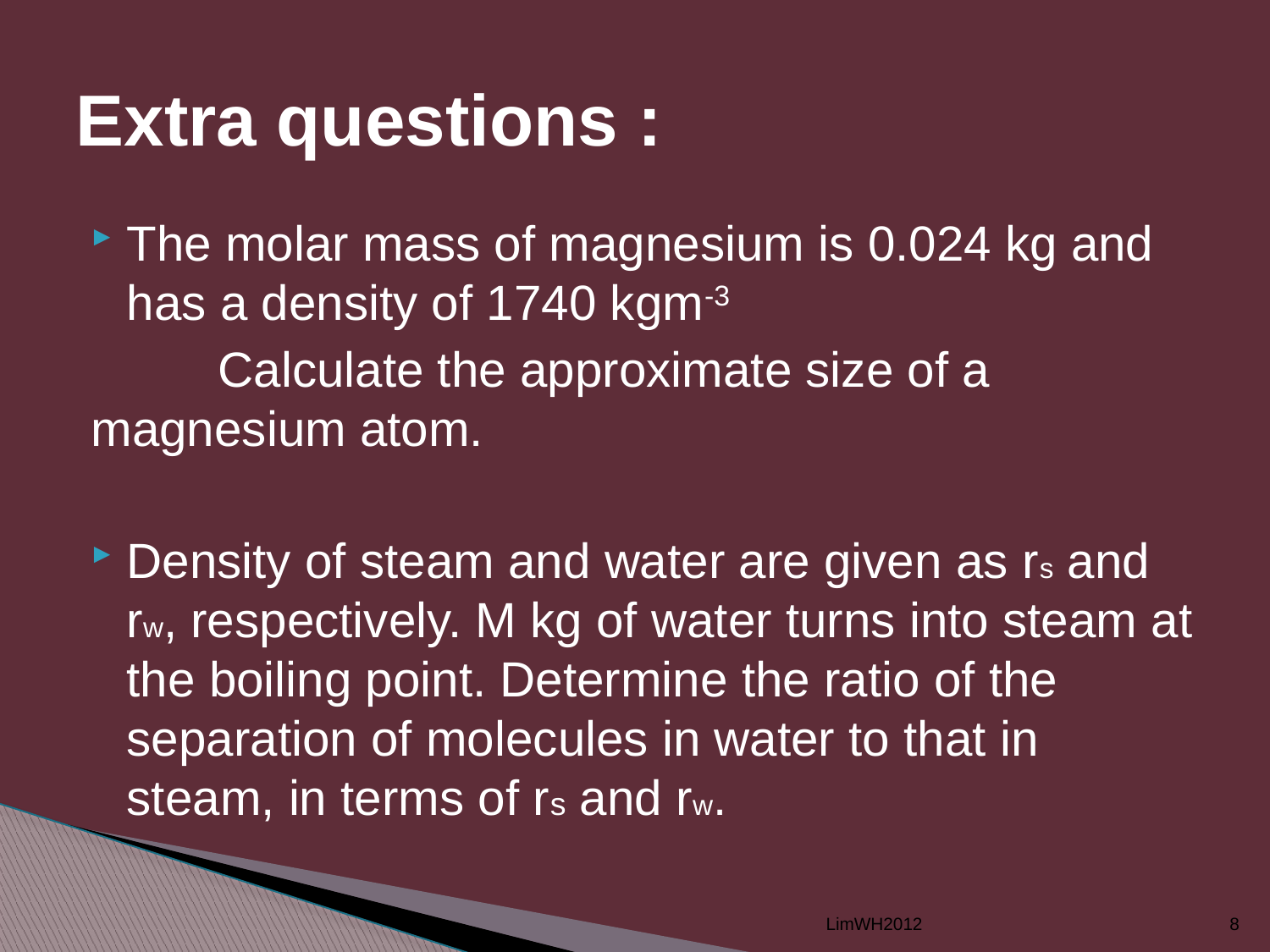

# Extra questions :
The molar mass of magnesium is 0.024 kg and has a density of 1740 kgm-3
	Calculate the approximate size of a magnesium atom.

Density of steam and water are given as rs and rw, respectively. M kg of water turns into steam at the boiling point. Determine the ratio of the separation of molecules in water to that in steam, in terms of rs and rw.
LimWH2012
8